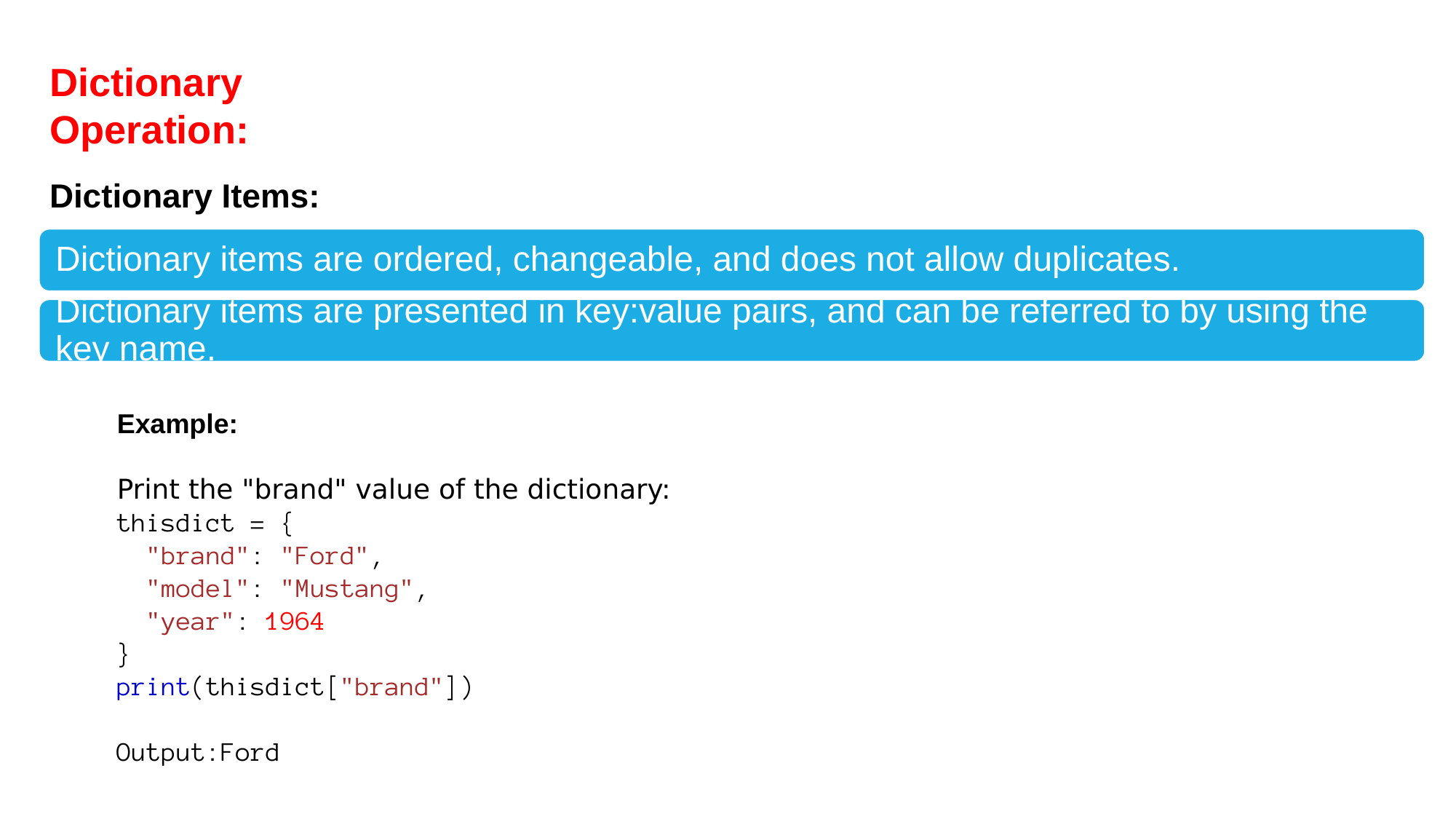

Dictionary Operation::
Dictionary Items:
Dictionary items are ordered, changeable, and does not allow duplicates.
Dictionary items are presented in key:value pairs, and can be referred to by using the key name.
Example:

Print the "brand" value of the dictionary:
thisdict = {
  "brand": "Ford",
  "model": "Mustang",
  "year": 1964
}
print(thisdict["brand"])

Output:Ford